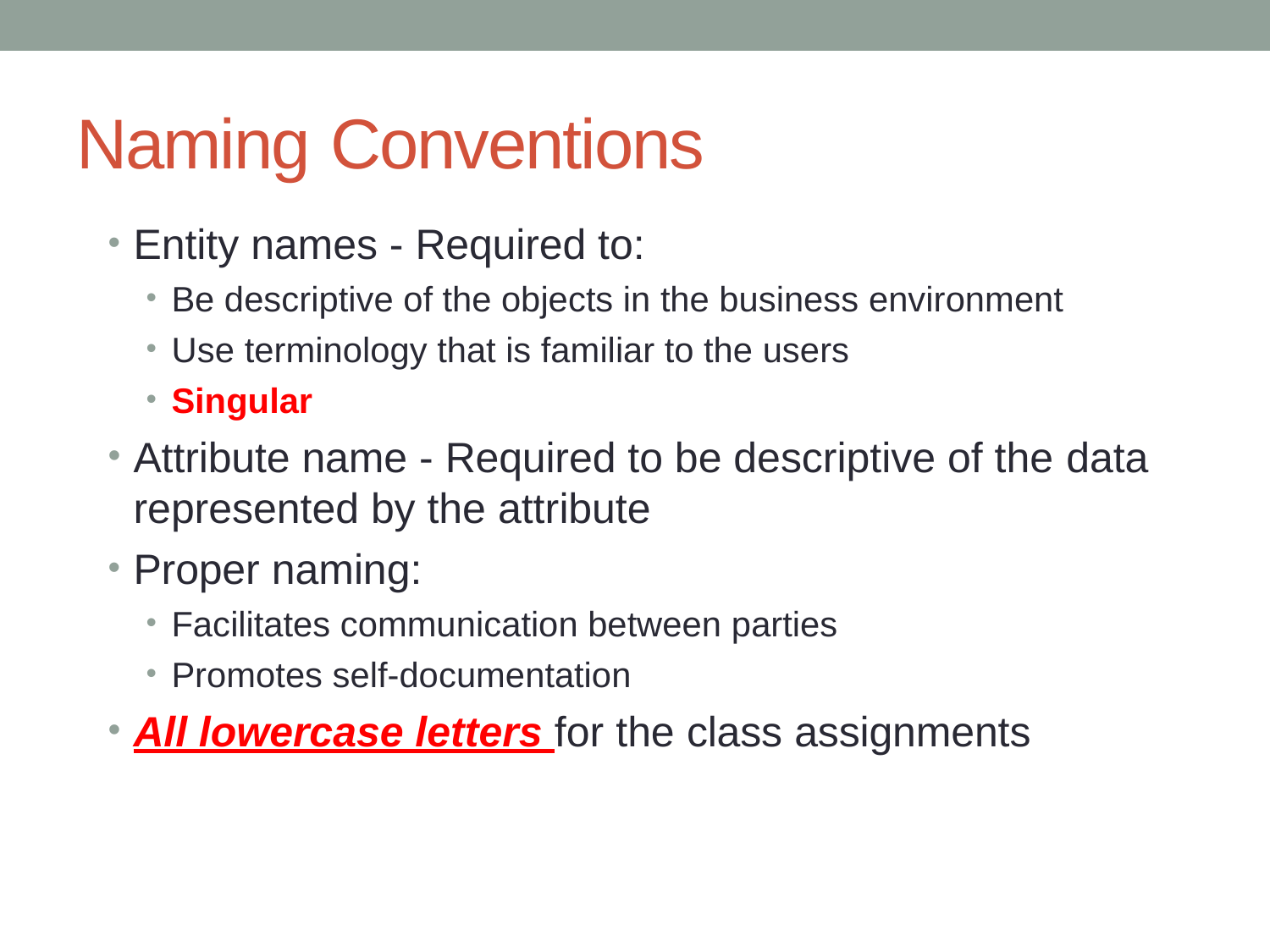

# Naming Conventions
Entity names - Required to:
Be descriptive of the objects in the business environment
Use terminology that is familiar to the users
Singular
Attribute name - Required to be descriptive of the data
represented by the attribute
Proper naming:
Facilitates communication between parties
Promotes self-documentation
All lowercase letters for the class assignments